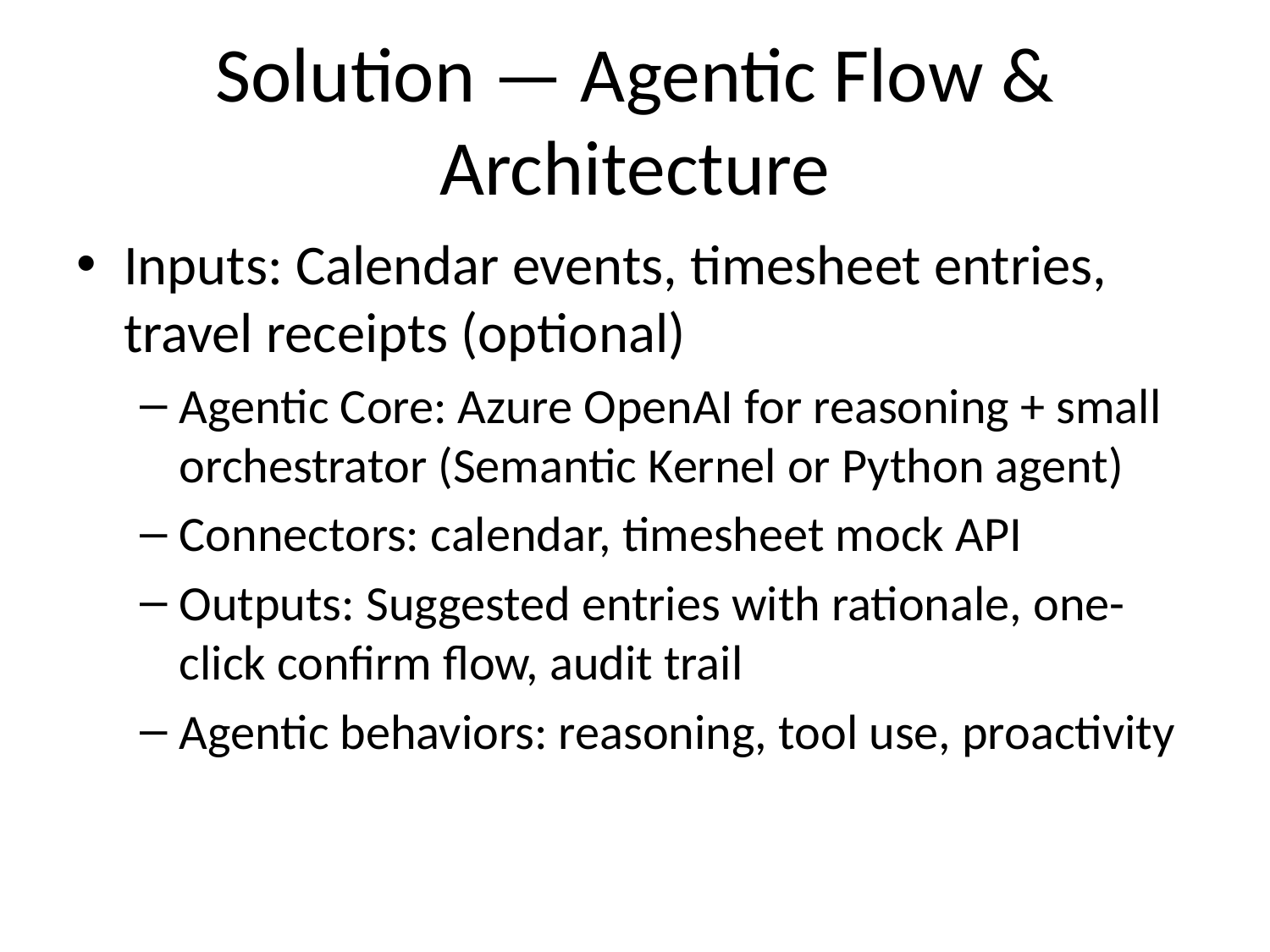

# Solution — Agentic Flow & Architecture
Inputs: Calendar events, timesheet entries, travel receipts (optional)
Agentic Core: Azure OpenAI for reasoning + small orchestrator (Semantic Kernel or Python agent)
Connectors: calendar, timesheet mock API
Outputs: Suggested entries with rationale, one-click confirm flow, audit trail
Agentic behaviors: reasoning, tool use, proactivity